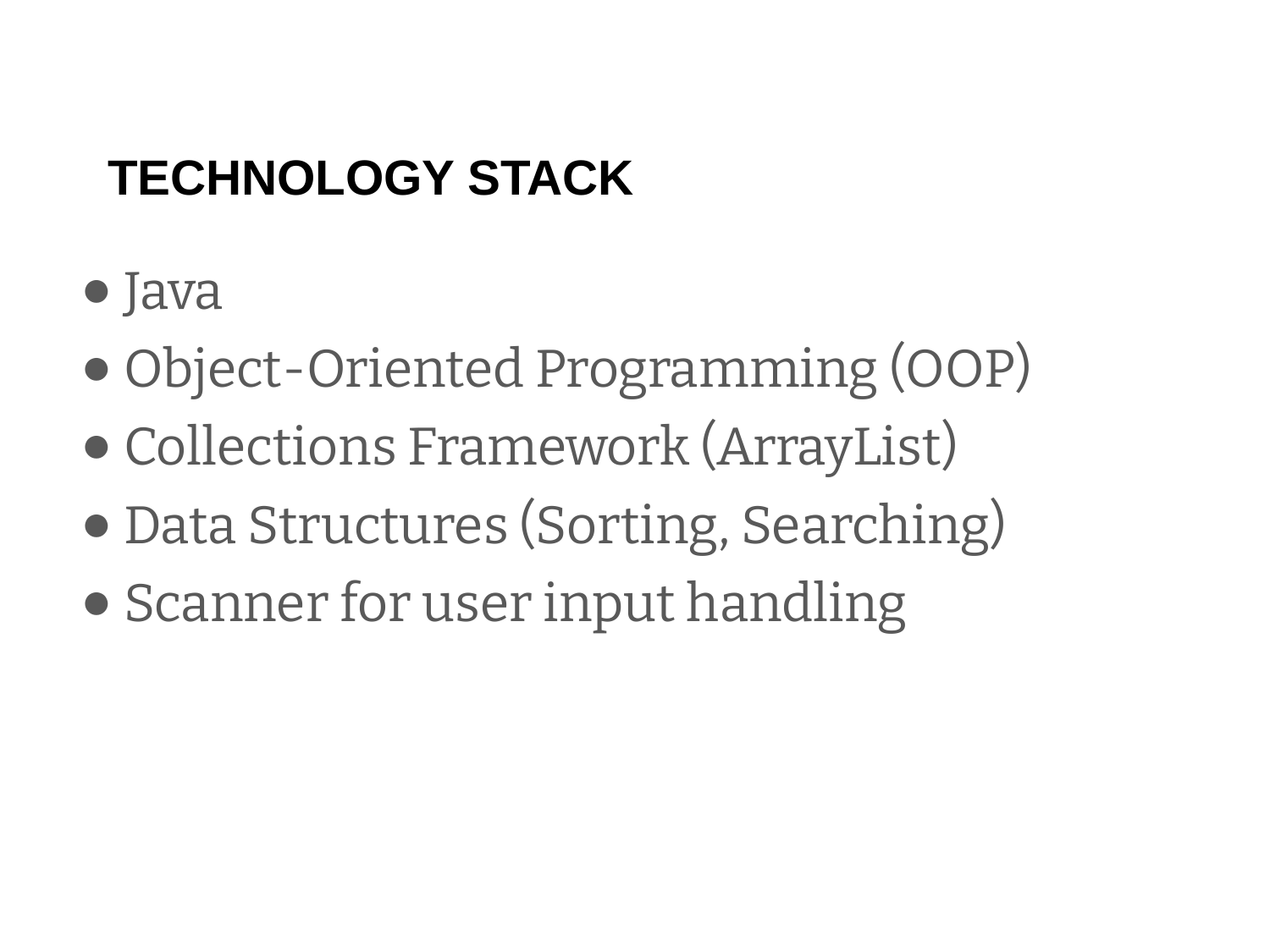

# TECHNOLOGY STACK
 Java
 Object-Oriented Programming (OOP)
 Collections Framework (ArrayList)
 Data Structures (Sorting, Searching)
 Scanner for user input handling